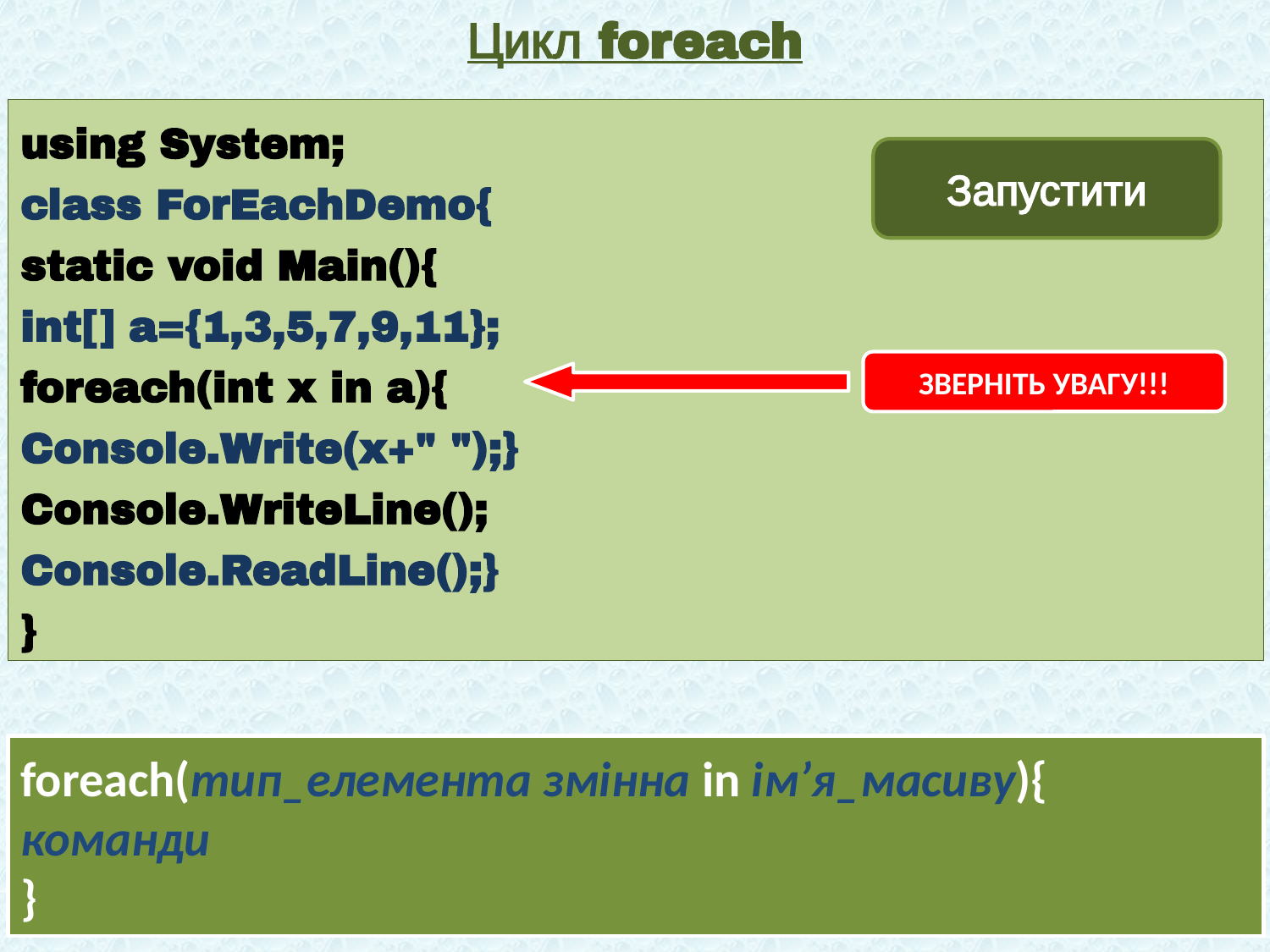

# Цикл foreach
using System;
class ForEachDemo{
static void Main(){
int[] a={1,3,5,7,9,11};
foreach(int x in a){
Console.Write(x+" ");}
Console.WriteLine();
Console.ReadLine();}
}
Запустити
ЗВЕРНІТЬ УВАГУ!!!

foreach(тип_елемента змінна in ім’я_масиву){
команди
}